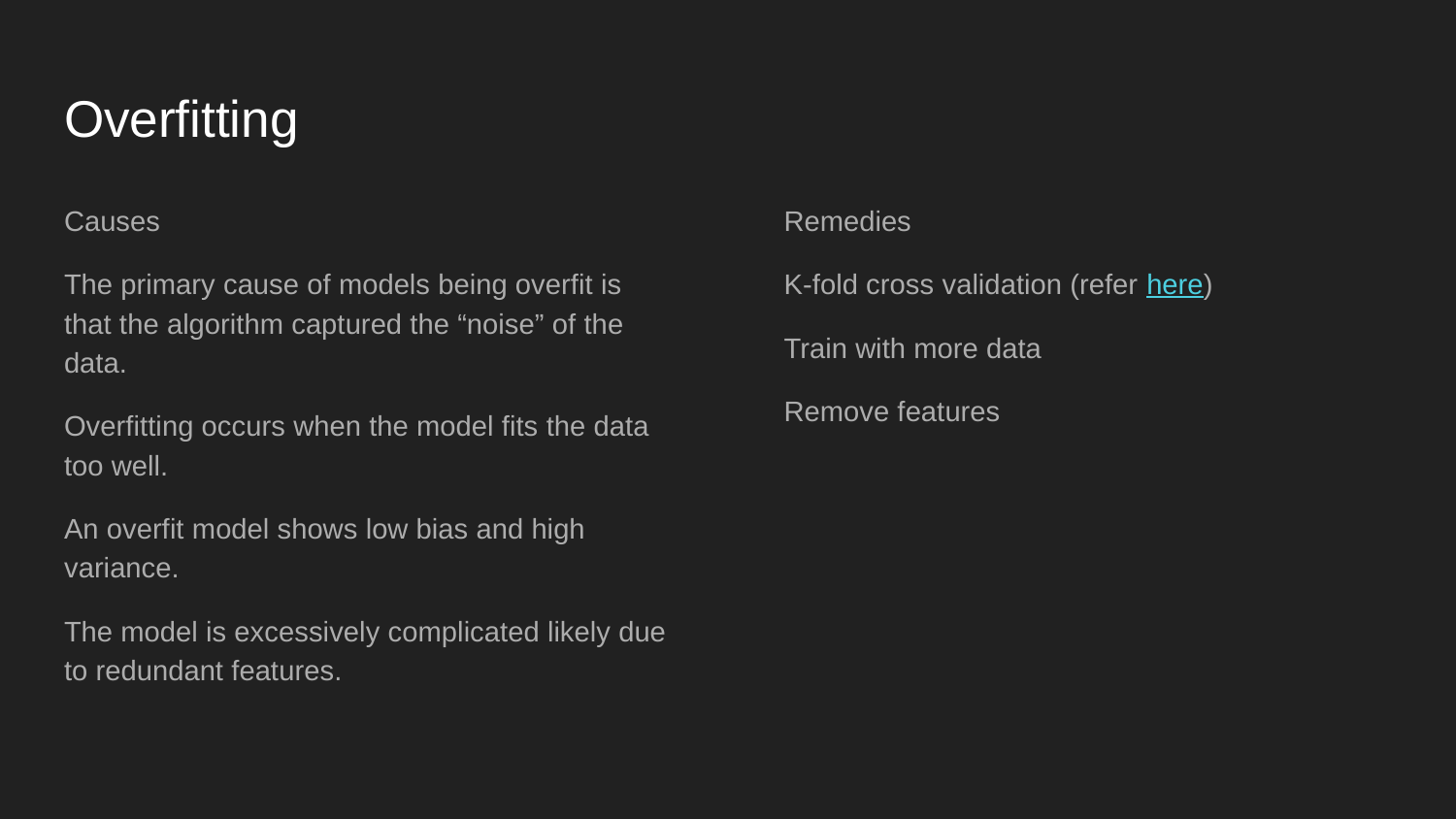

# Overfitting
Causes
The primary cause of models being overfit is that the algorithm captured the “noise” of the data.
Overfitting occurs when the model fits the data too well.
An overfit model shows low bias and high variance.
The model is excessively complicated likely due to redundant features.
Remedies
K-fold cross validation (refer here)
Train with more data
Remove features